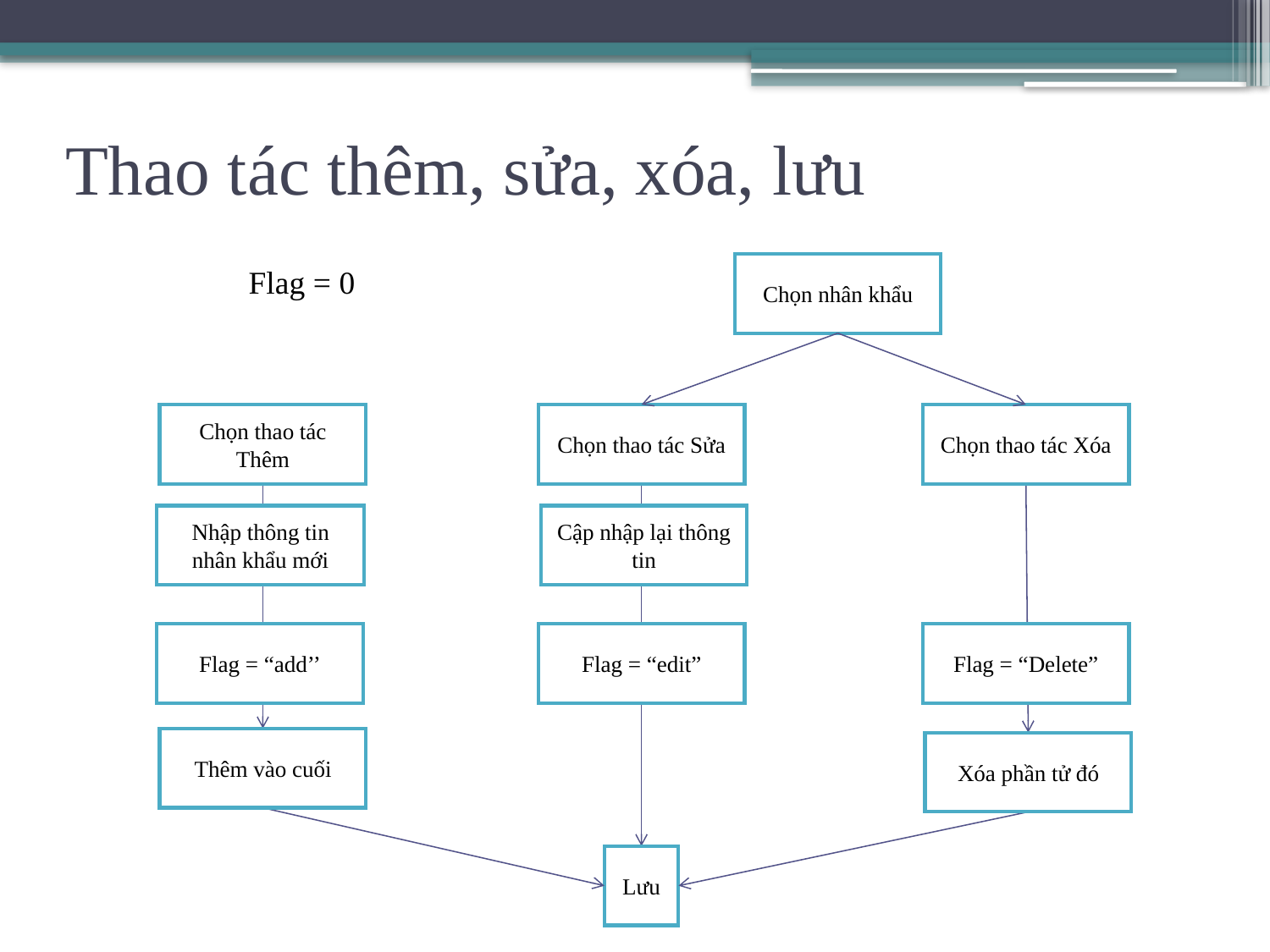

# Thao tác thêm, sửa, xóa, lưu
Chọn nhân khẩu
Flag = 0
Chọn thao tác Thêm
Chọn thao tác Sửa
Chọn thao tác Xóa
Nhập thông tin nhân khẩu mới
Cập nhập lại thông tin
Flag = “add’’
Flag = “edit”
Flag = “Delete”
Thêm vào cuối
Xóa phần tử đó
Lưu